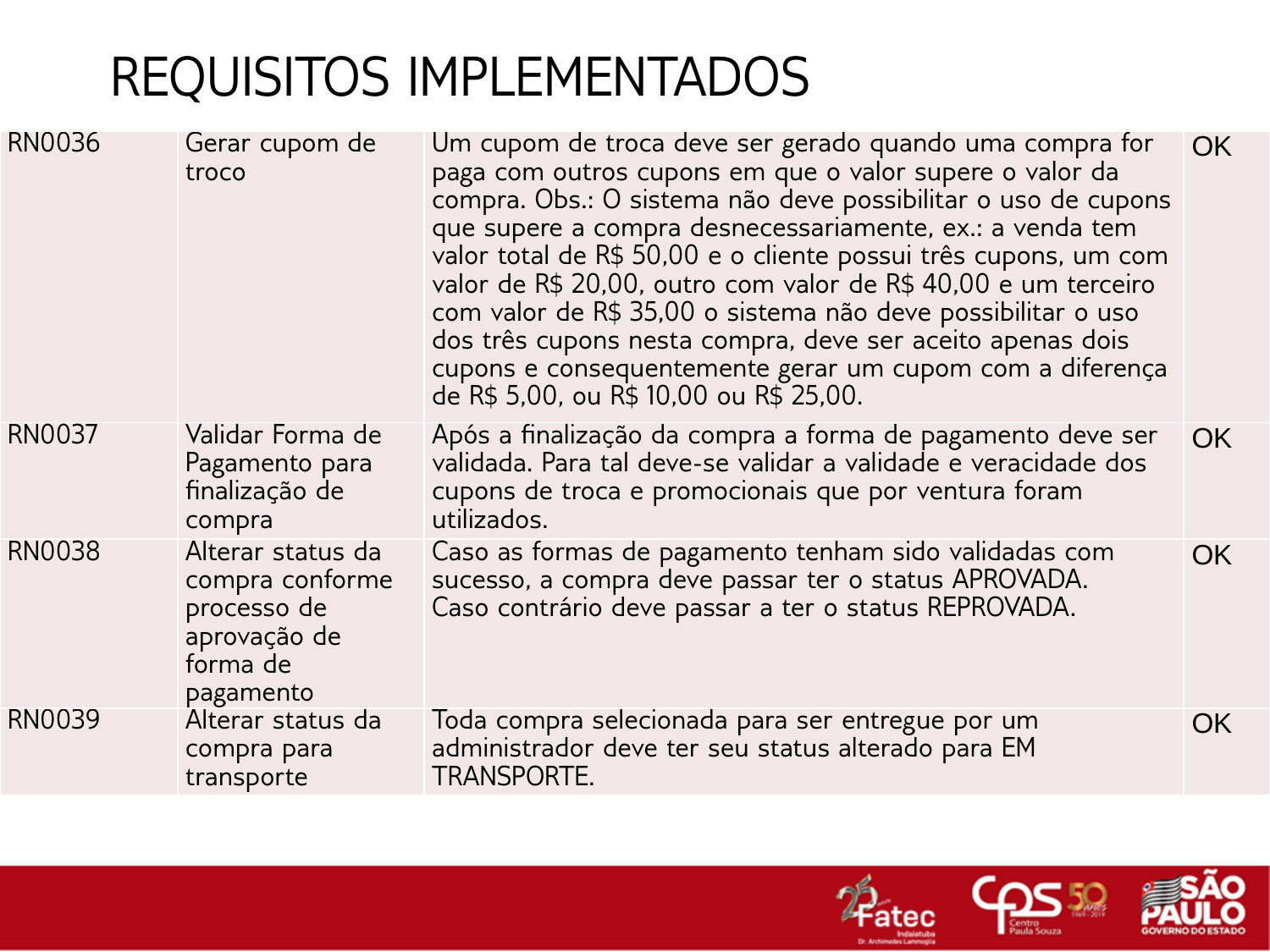

# Requisitos implementados
| RN0036 | Gerar cupom de troco | Um cupom de troca deve ser gerado quando uma compra for paga com outros cupons em que o valor supere o valor da compra. Obs.: O sistema não deve possibilitar o uso de cupons que supere a compra desnecessariamente, ex.: a venda tem valor total de R$ 50,00 e o cliente possui três cupons, um com valor de R$ 20,00, outro com valor de R$ 40,00 e um terceiro com valor de R$ 35,00 o sistema não deve possibilitar o uso dos três cupons nesta compra, deve ser aceito apenas dois cupons e consequentemente gerar um cupom com a diferença de R$ 5,00, ou R$ 10,00 ou R$ 25,00. | OK |
| --- | --- | --- | --- |
| RN0037 | Validar Forma de Pagamento para finalização de compra | Após a finalização da compra a forma de pagamento deve ser validada. Para tal deve-se validar a validade e veracidade dos cupons de troca e promocionais que por ventura foram utilizados. | OK |
| RN0038 | Alterar status da compra conforme processo de aprovação de forma de pagamento | Caso as formas de pagamento tenham sido validadas com sucesso, a compra deve passar ter o status APROVADA. Caso contrário deve passar a ter o status REPROVADA. | OK |
| RN0039 | Alterar status da compra para transporte | Toda compra selecionada para ser entregue por um administrador deve ter seu status alterado para EM TRANSPORTE. | OK |